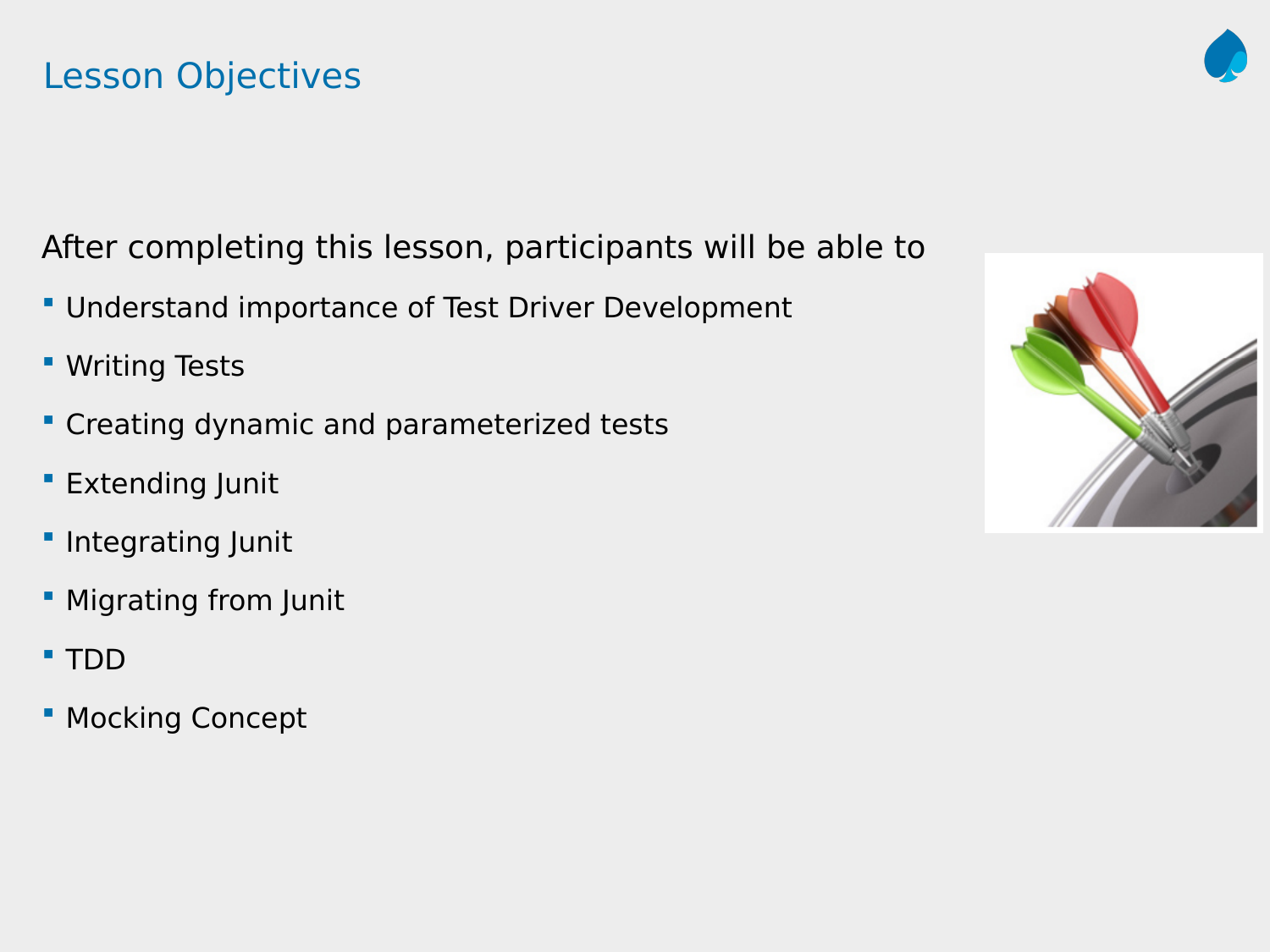

# Lesson Objectives
After completing this lesson, participants will be able to
Understand importance of Test Driver Development
Writing Tests
Creating dynamic and parameterized tests
Extending Junit
Integrating Junit
Migrating from Junit
TDD
Mocking Concept